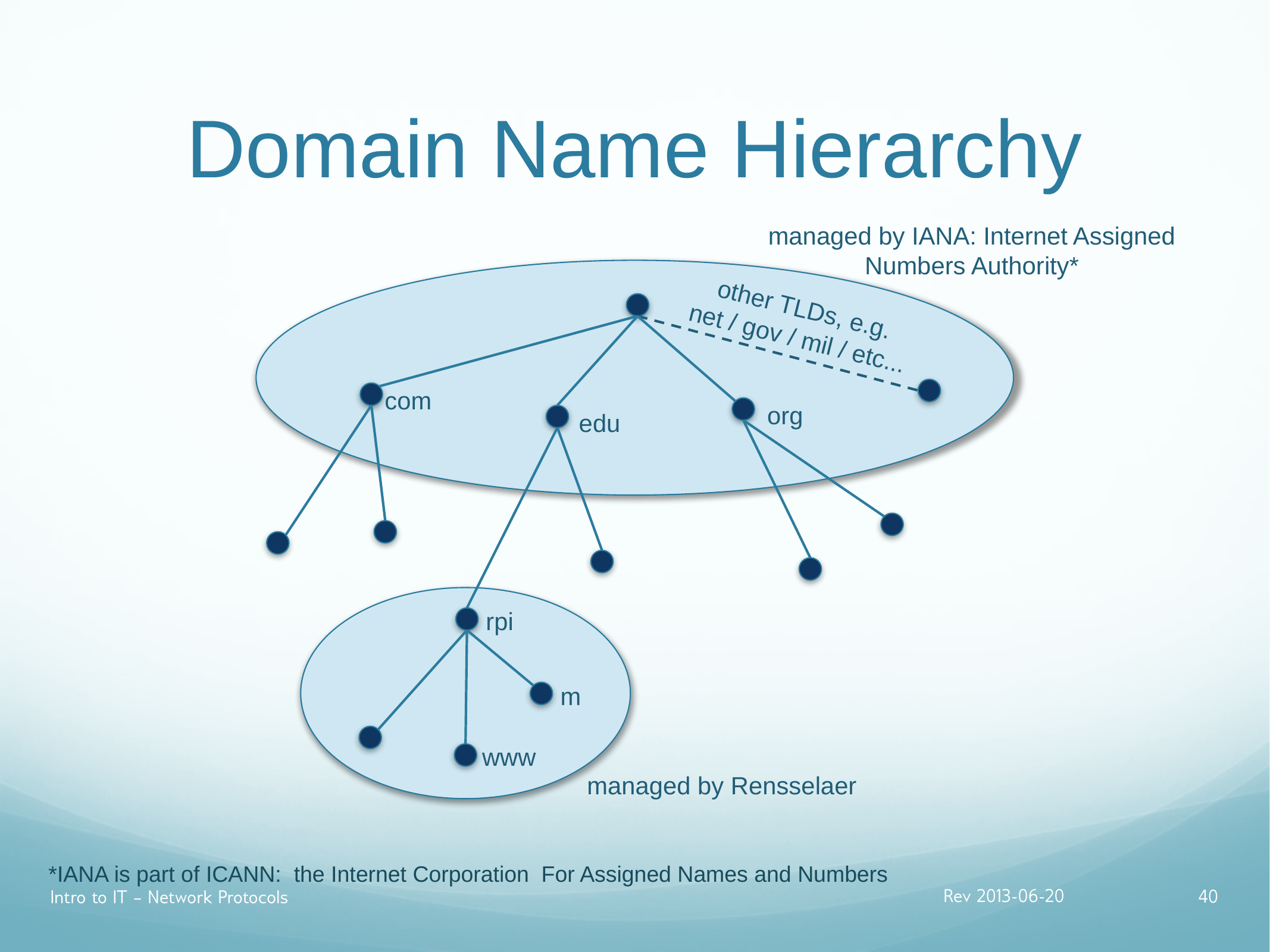

# Domain Name Hierarchy
managed by IANA: Internet Assigned
Numbers Authority*

other TLDs, e.g.
net / gov / mil / etc...

com

org

edu

rpi

m

www

managed by Rensselaer
*IANA is part of ICANN:  the Internet Corporation  For Assigned Names and Numbers